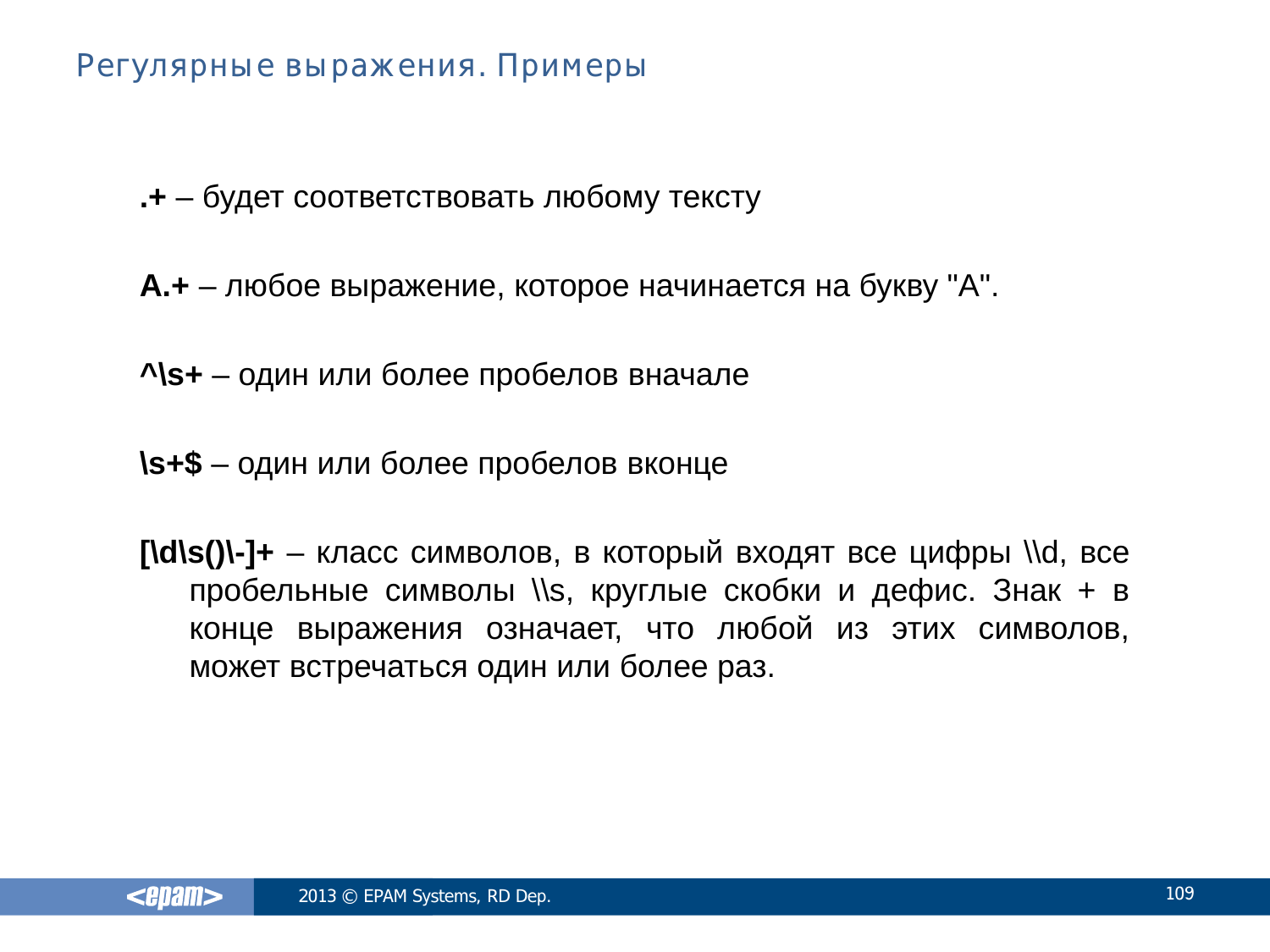

# Регулярные выражения. Примеры
.+ – будет соответствовать любому тексту

A.+ – любое выражение, которое начинается на букву "А".

^\s+ – один или более пробелов вначале

\s+$ – один или более пробелов вконце

[\d\s()\-]+ – класс символов, в который входят все цифры \\d, все пробельные символы \\s, круглые скобки и дефис. Знак + в конце выражения означает, что любой из этих символов, может встречаться один или более раз.

109
2013 © EPAM Systems, RD Dep.